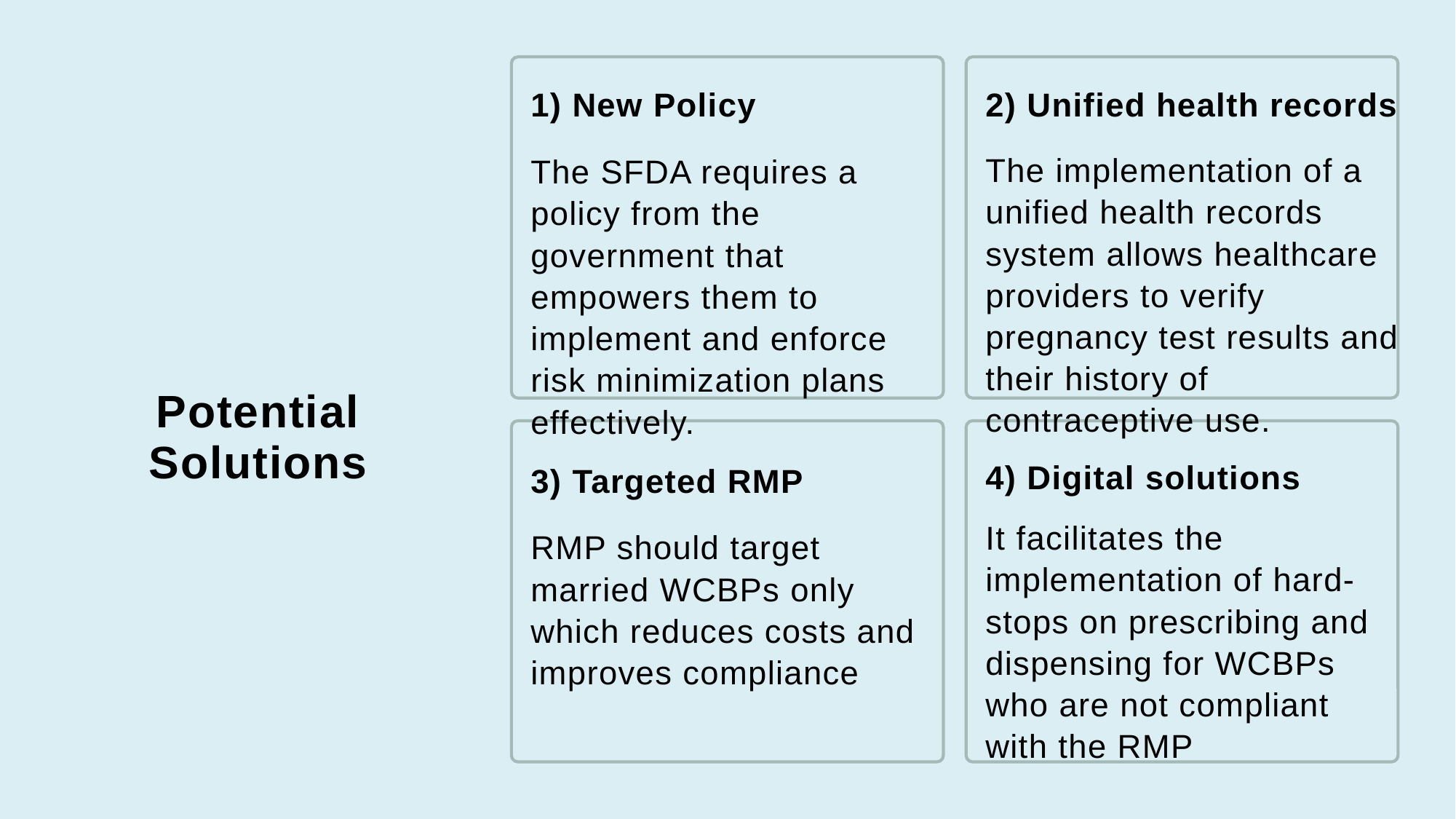

1) New Policy
2) Unified health records
The implementation of a unified health records system allows healthcare providers to verify pregnancy test results and their history of contraceptive use.
The SFDA requires a policy from the government that empowers them to implement and enforce risk minimization plans effectively.
Potential Solutions

4) Digital solutions
3) Targeted RMP
It facilitates the implementation of hard-stops on prescribing and dispensing for WCBPs who are not compliant with the RMP
RMP should target married WCBPs only which reduces costs and improves compliance